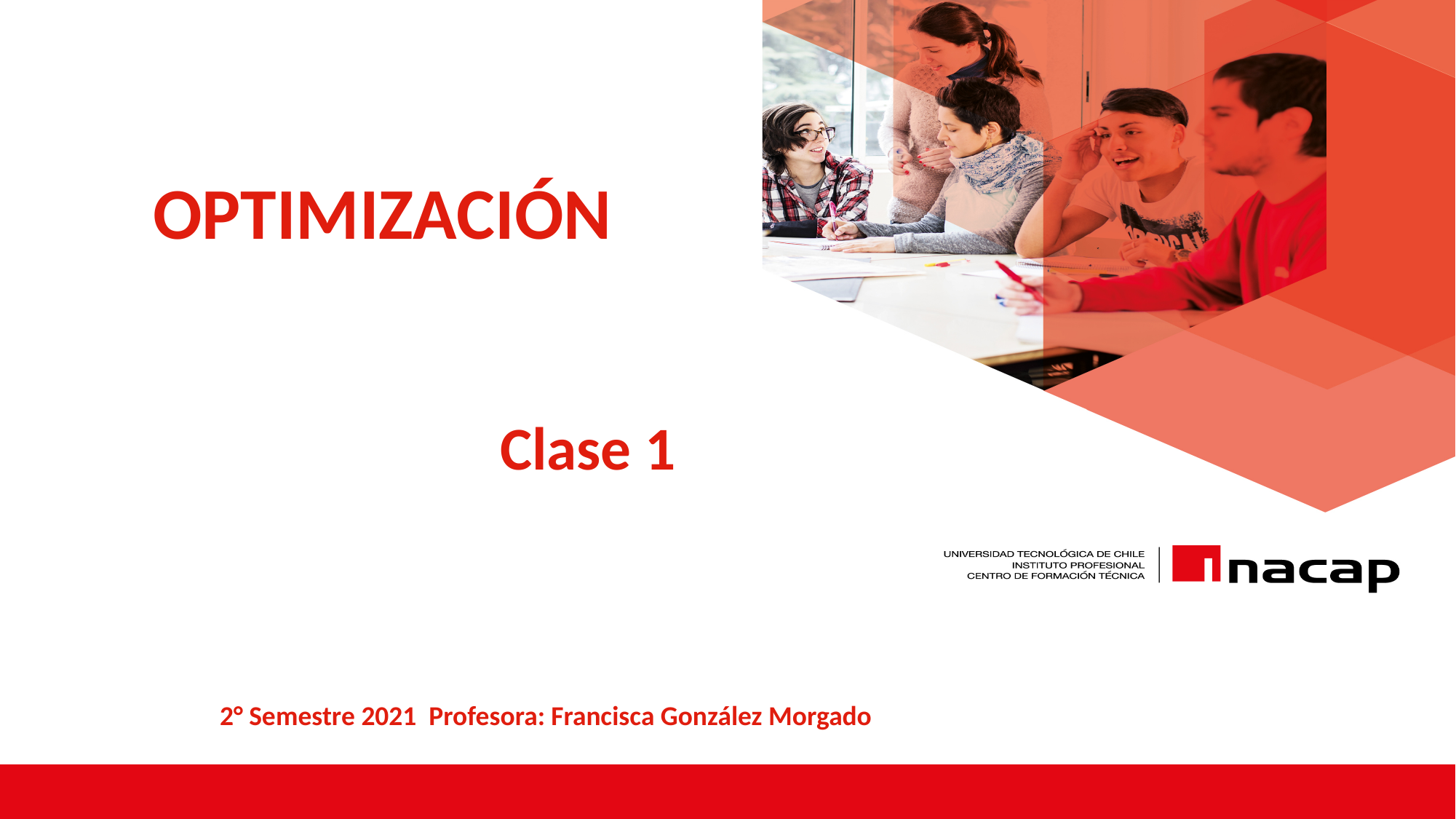

# OPTIMIZACIÓN
Clase 1
2° Semestre 2021  Profesora: Francisca González Morgado